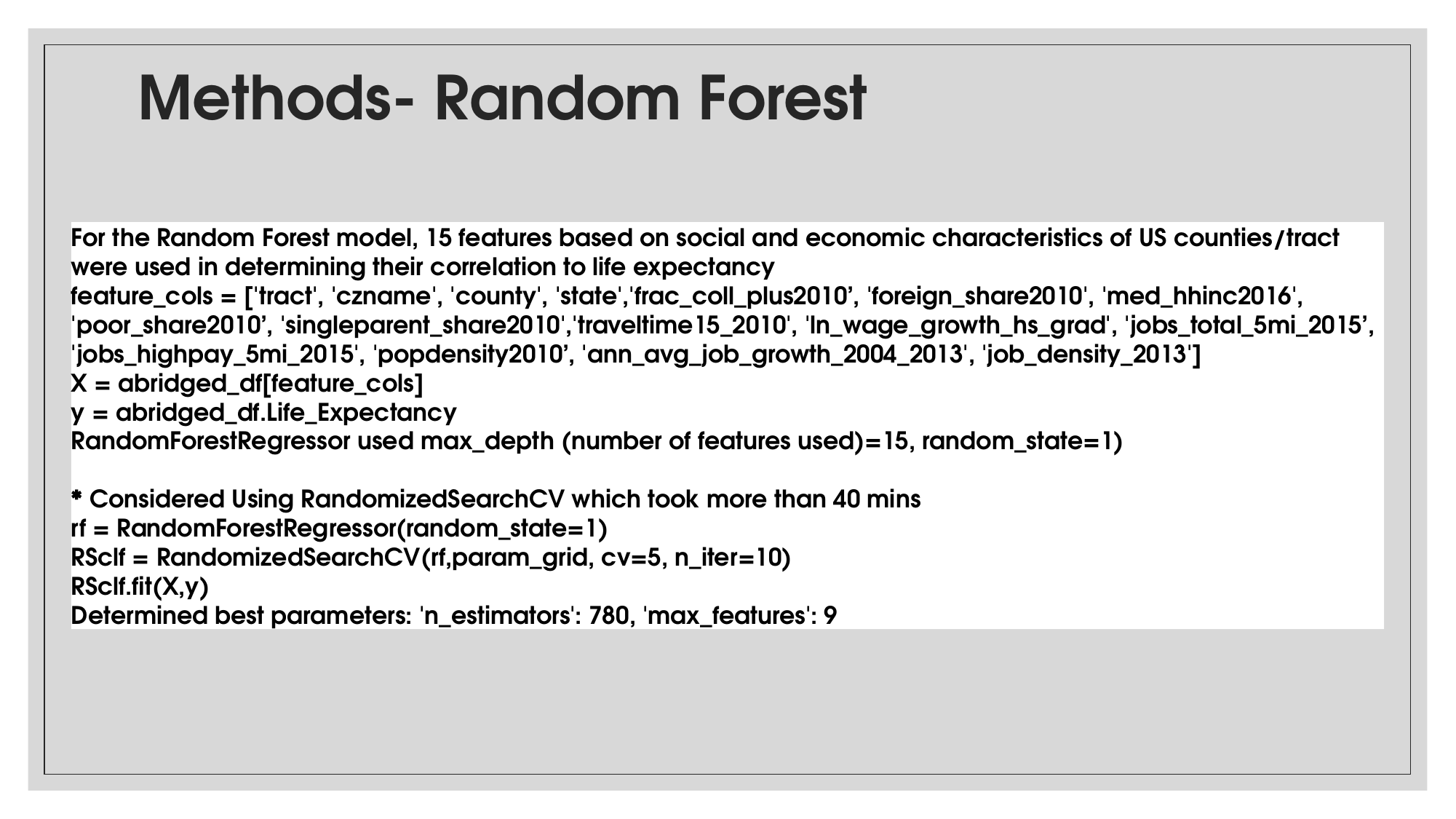

# Methods- Random Forest
For the Random Forest model, 15 features based on social and economic characteristics of US counties/tract were used in determining their correlation to life expectancy
feature_cols = ['tract', 'czname', 'county', 'state','frac_coll_plus2010’, 'foreign_share2010', 'med_hhinc2016', 'poor_share2010’, 'singleparent_share2010','traveltime15_2010', 'ln_wage_growth_hs_grad', 'jobs_total_5mi_2015’, 'jobs_highpay_5mi_2015', 'popdensity2010’, 'ann_avg_job_growth_2004_2013', 'job_density_2013']
X = abridged_df[feature_cols]
y = abridged_df.Life_Expectancy
RandomForestRegressor used max_depth (number of features used)=15, random_state=1)

* Considered Using RandomizedSearchCV which took more than 40 mins
rf = RandomForestRegressor(random_state=1)
RSclf = RandomizedSearchCV(rf,param_grid, cv=5, n_iter=10)
RSclf.fit(X,y)
Determined best parameters: 'n_estimators': 780, 'max_features': 9